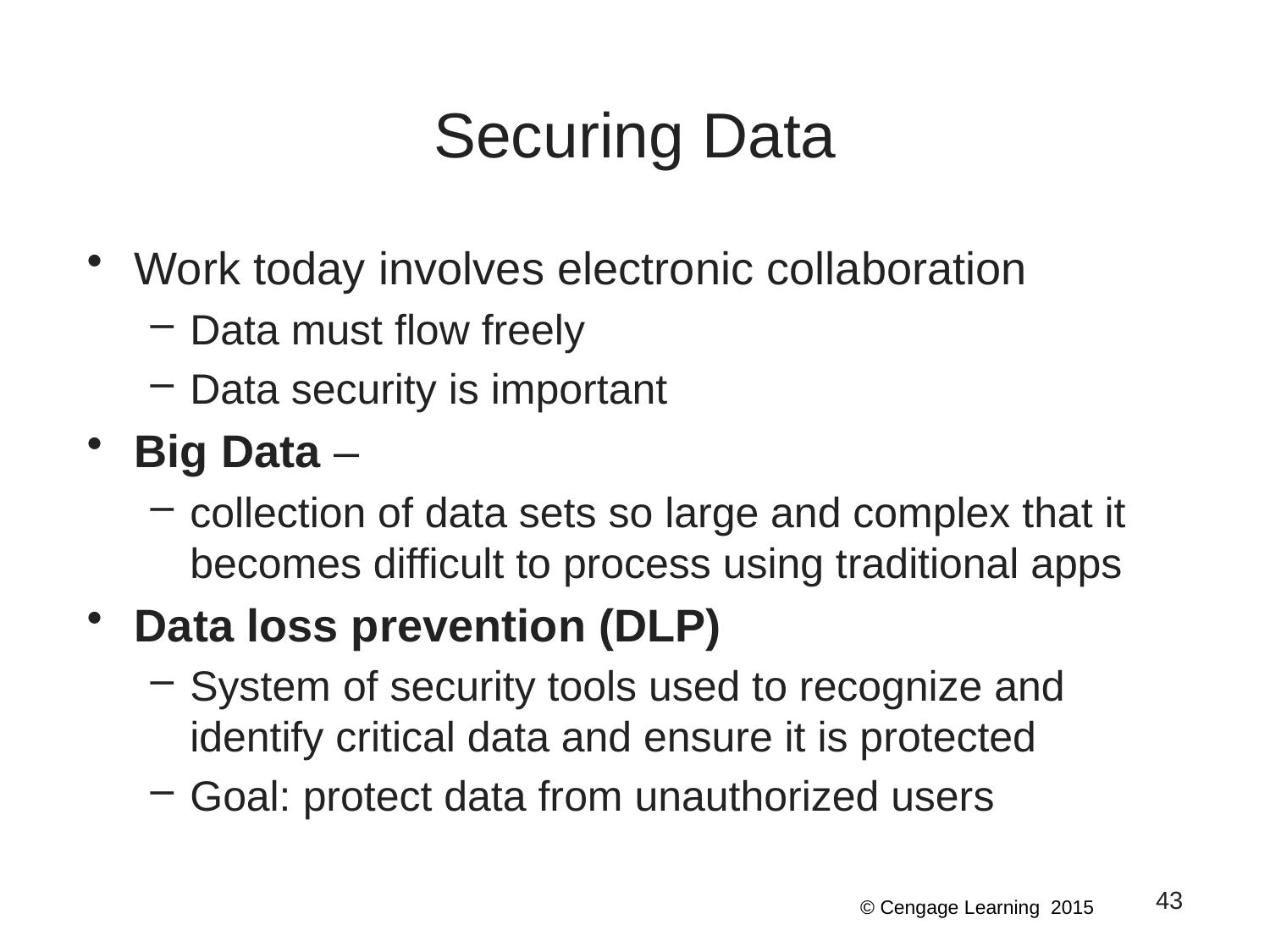

# Securing Data
Work today involves electronic collaboration
Data must flow freely
Data security is important
Big Data –
collection of data sets so large and complex that it becomes difficult to process using traditional apps
Data loss prevention (DLP)
System of security tools used to recognize and identify critical data and ensure it is protected
Goal: protect data from unauthorized users
43